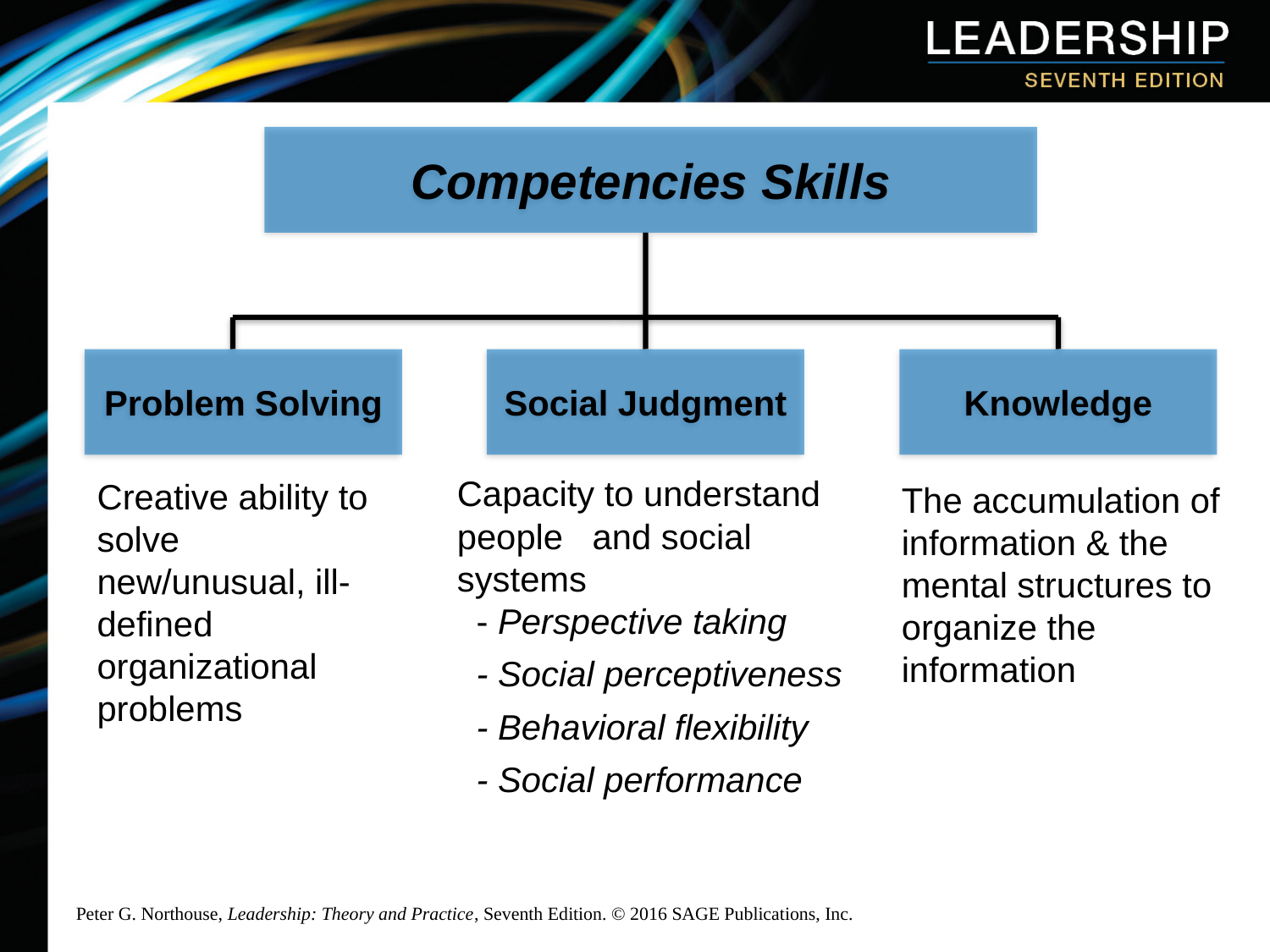

Competencies Skills

Problem Solving
Social Judgment
Knowledge
Capacity to understand people   and social systems
  - Perspective taking
  - Social perceptiveness
  - Behavioral flexibility
  - Social performance
Creative ability to solve new/unusual, ill-defined organizational problems
The accumulation of information & the mental structures to organize the information
Peter G. Northouse, Leadership: Theory and Practice, Seventh Edition. © 2016 SAGE Publications, Inc.